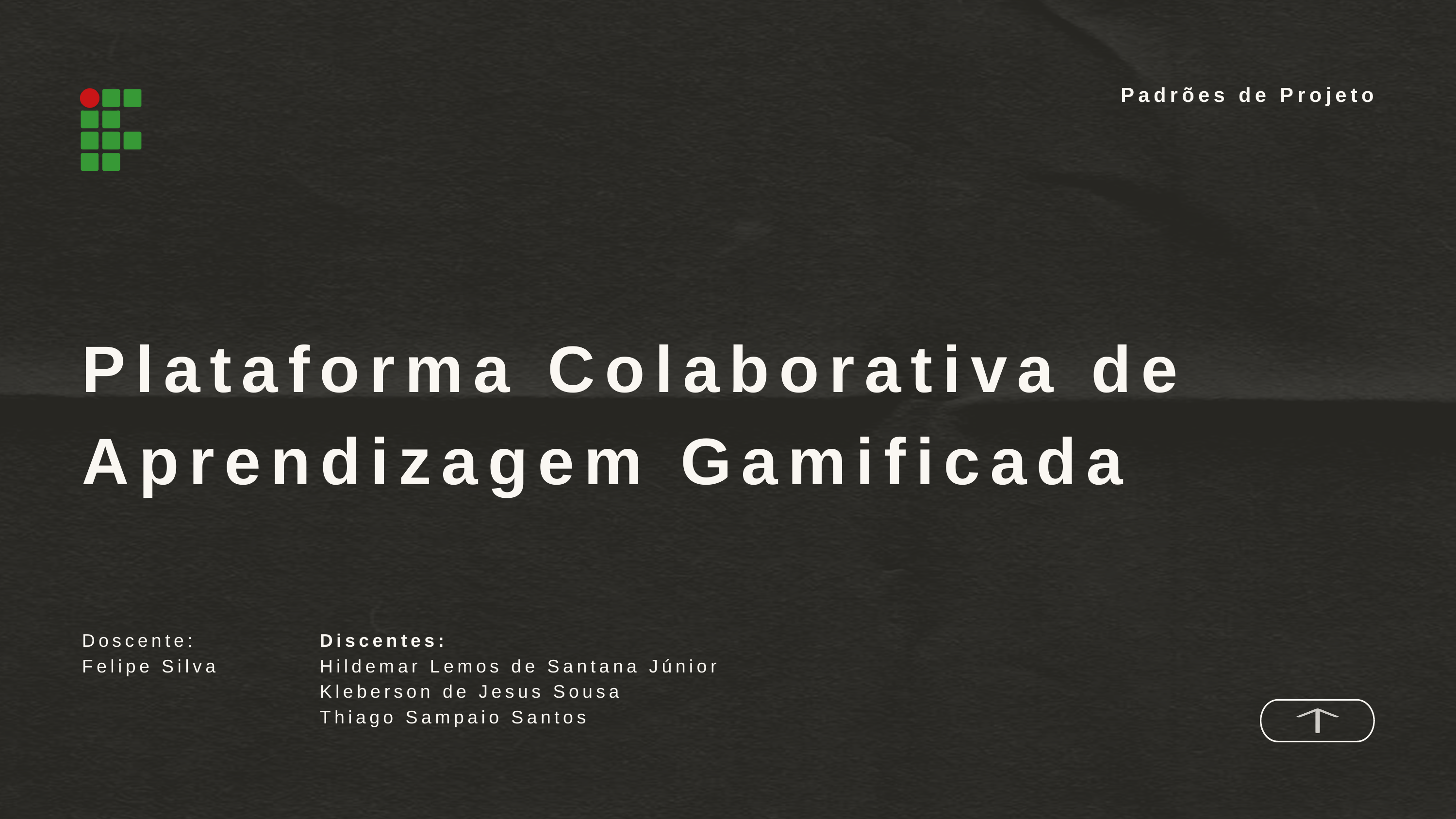

Padrões de Projeto
Plataforma Colaborativa de Aprendizagem Gamificada
Doscente:
Felipe Silva

Discentes:
Hildemar Lemos de Santana Júnior
Kleberson de Jesus Sousa
Thiago Sampaio Santos